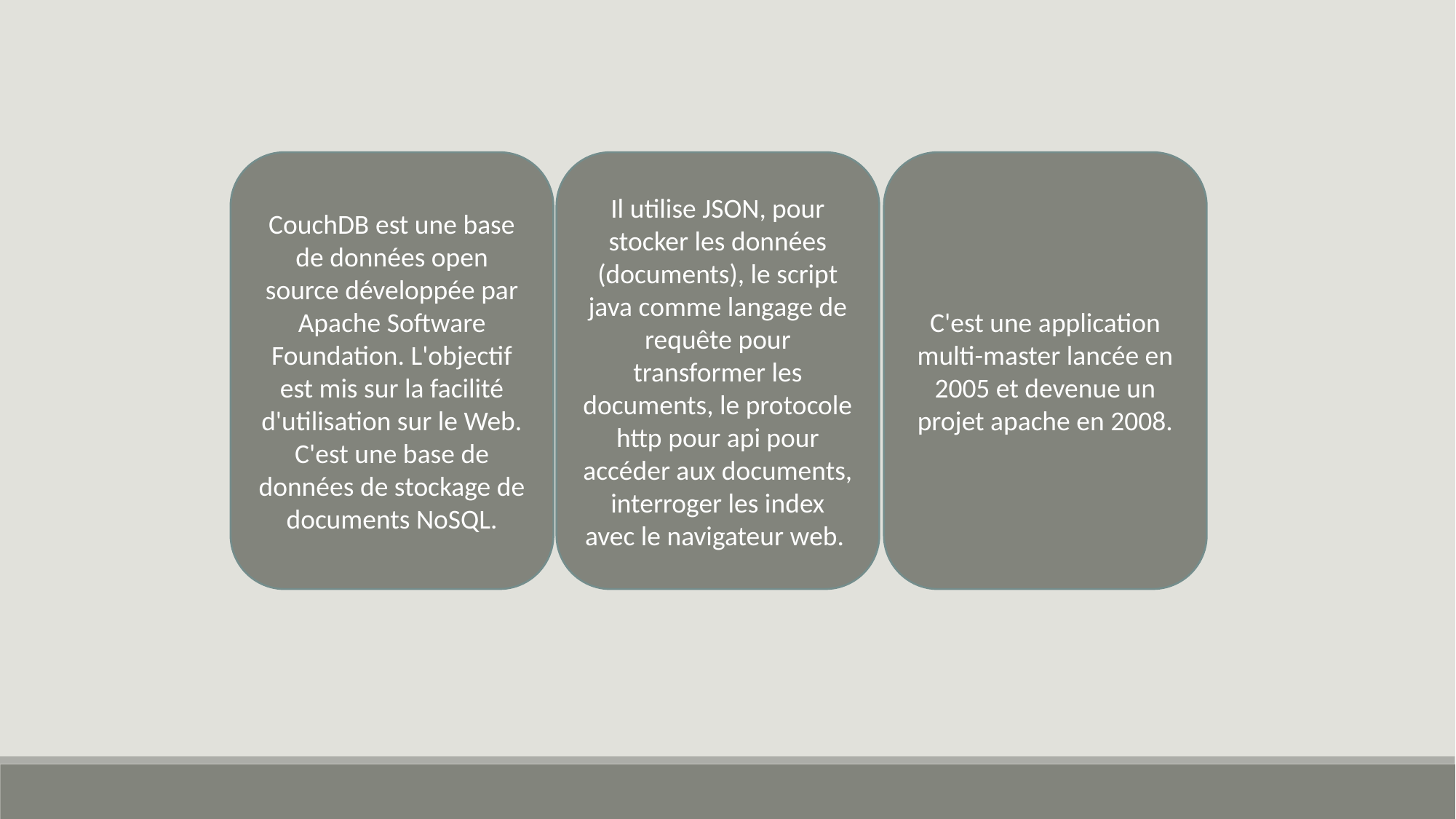

CouchDB est une base de données open source développée par Apache Software Foundation. L'objectif est mis sur la facilité d'utilisation sur le Web. C'est une base de données de stockage de documents NoSQL.
Il utilise JSON, pour stocker les données (documents), le script java comme langage de requête pour transformer les documents, le protocole http pour api pour accéder aux documents, interroger les index avec le navigateur web.
C'est une application multi-master lancée en 2005 et devenue un projet apache en 2008.